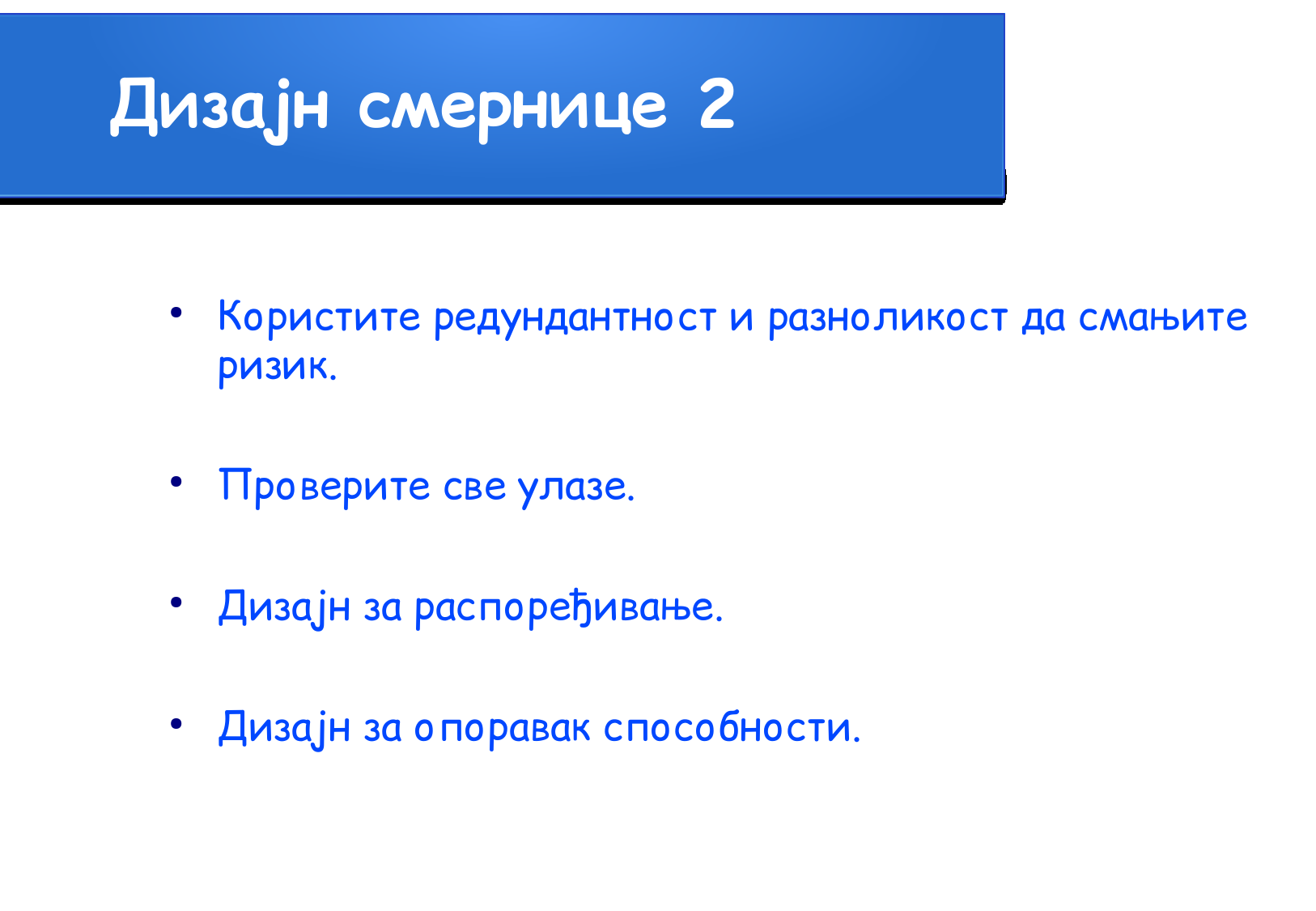

Дизајн смернице 2

Користите редундантност и разноликост да смањите ризик.

Проверите све улазе.

Дизајн за распоређивање.

Дизајн за опоравак способности.